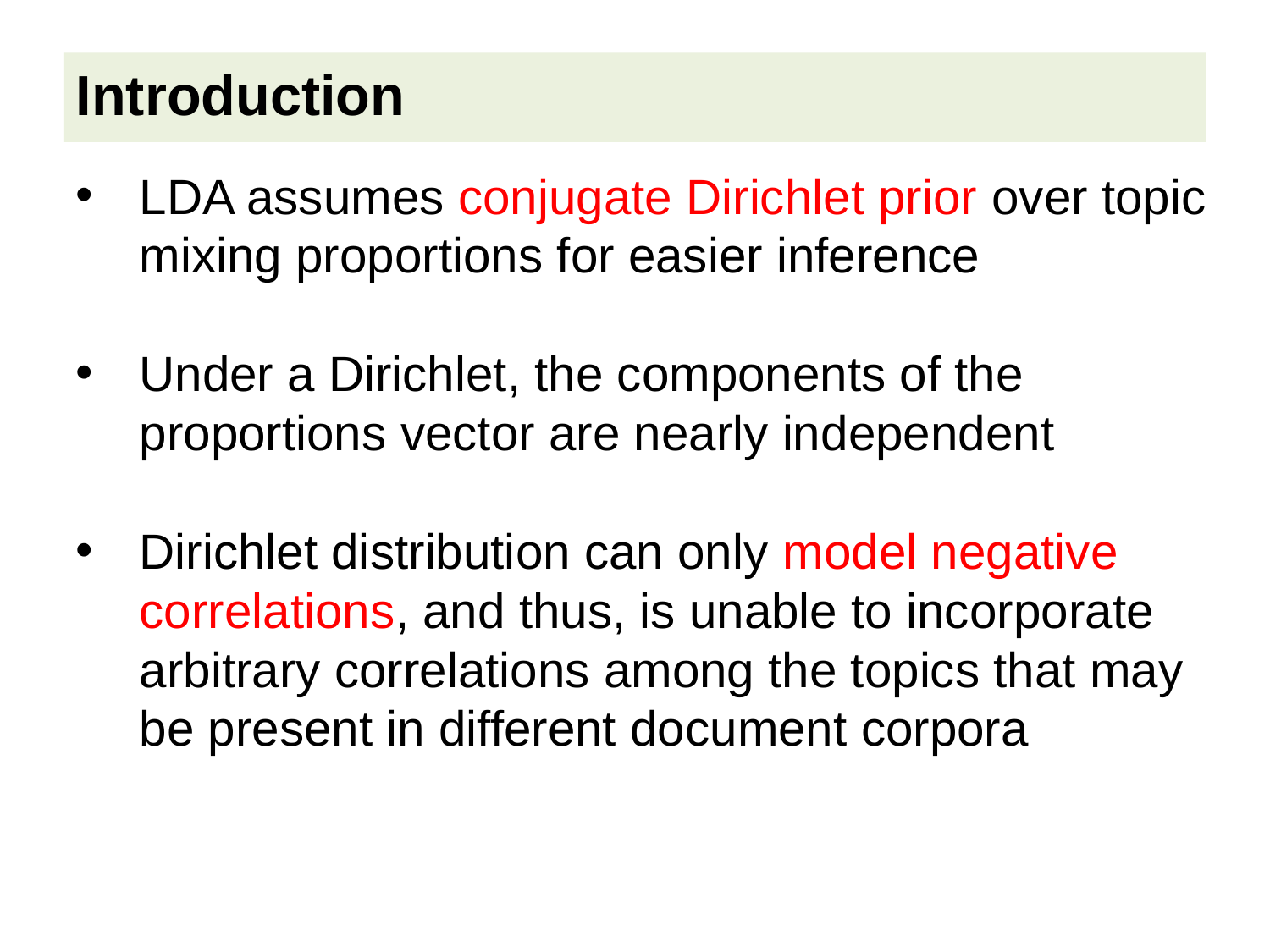

Introduction
LDA assumes conjugate Dirichlet prior over topic mixing proportions for easier inference

Under a Dirichlet, the components of the proportions vector are nearly independent

Dirichlet distribution can only model negative correlations, and thus, is unable to incorporate arbitrary correlations among the topics that may be present in different document corpora